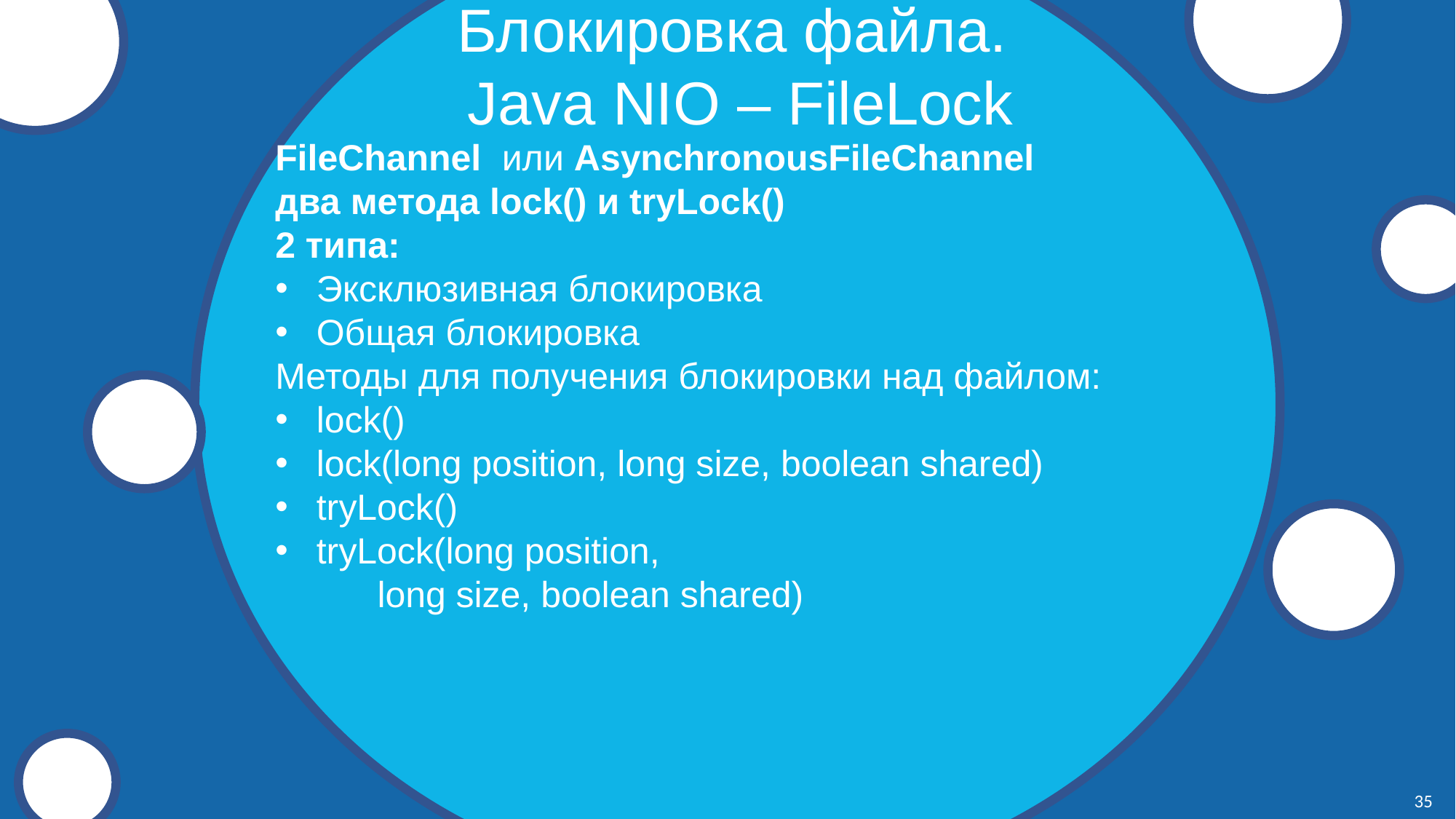

Блокировка файла.
Java NIO – FileLock
FileChannel  или AsynchronousFileChannel
два метода lock() и tryLock()
2 типа:
Эксклюзивная блокировка
Общая блокировка
Методы для получения блокировки над файлом:
lock()
lock(long position, long size, boolean shared)
tryLock()
tryLock(long position,
          long size, boolean shared)

35